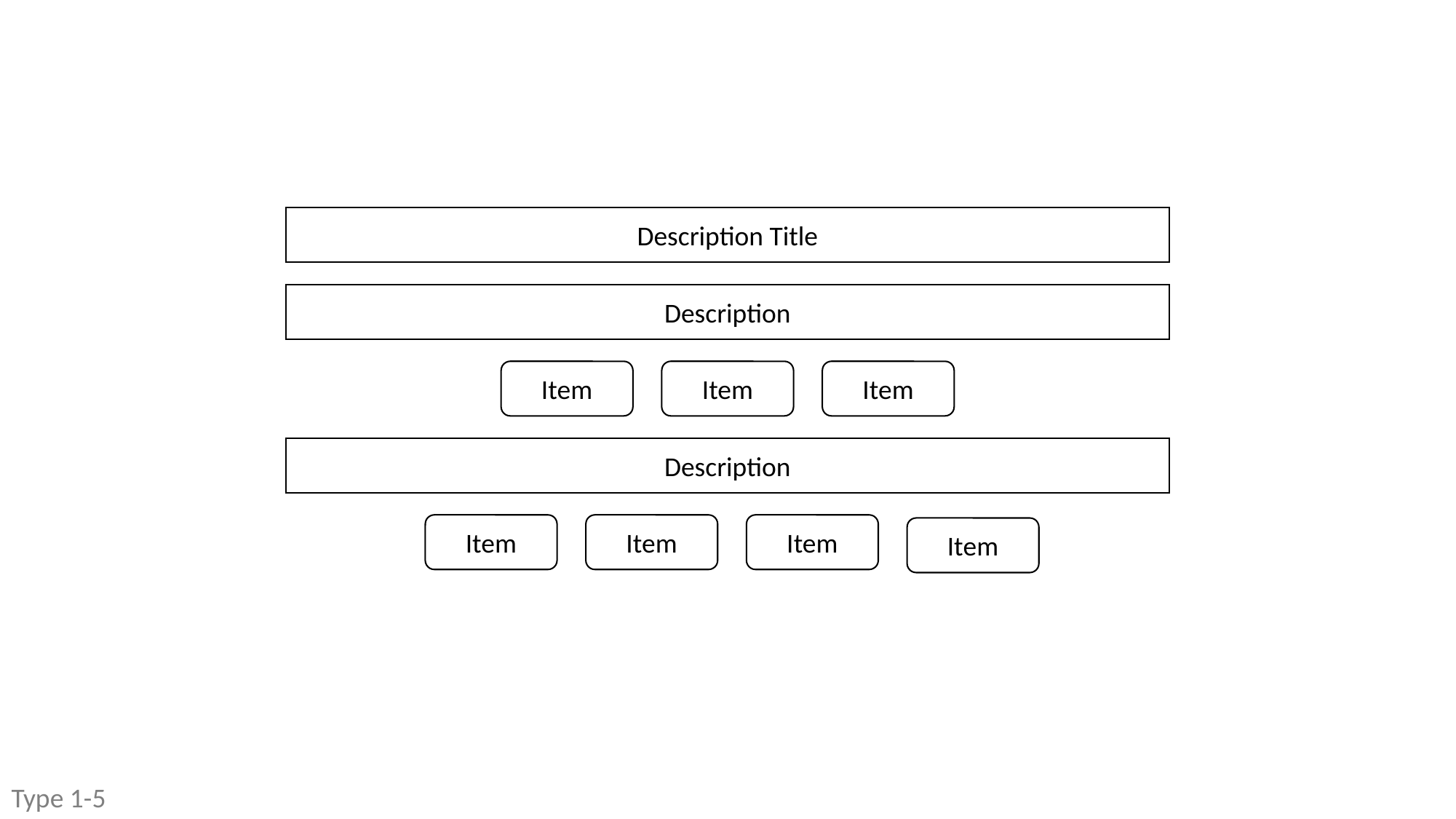

Description Title
Description
Item
Item
Item
Description
Item
Item
Item
Item
Type 1-5